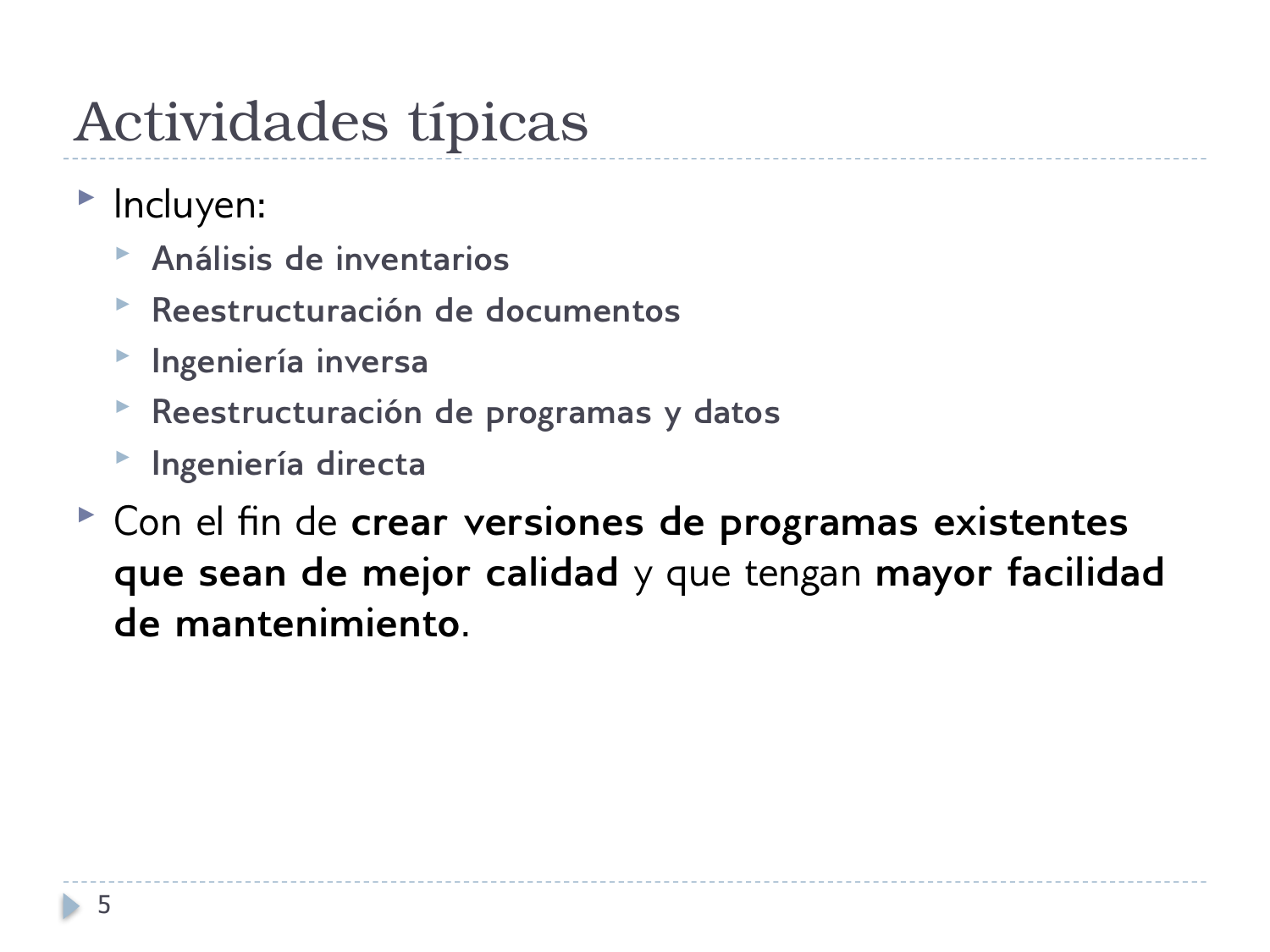

# Actividades típicas
Incluyen:
Análisis de inventarios
Reestructuración de documentos
Ingeniería inversa
Reestructuración de programas y datos
Ingeniería directa
Con el fin de crear versiones de programas existentes que sean de mejor calidad y que tengan mayor facilidad de mantenimiento.

5